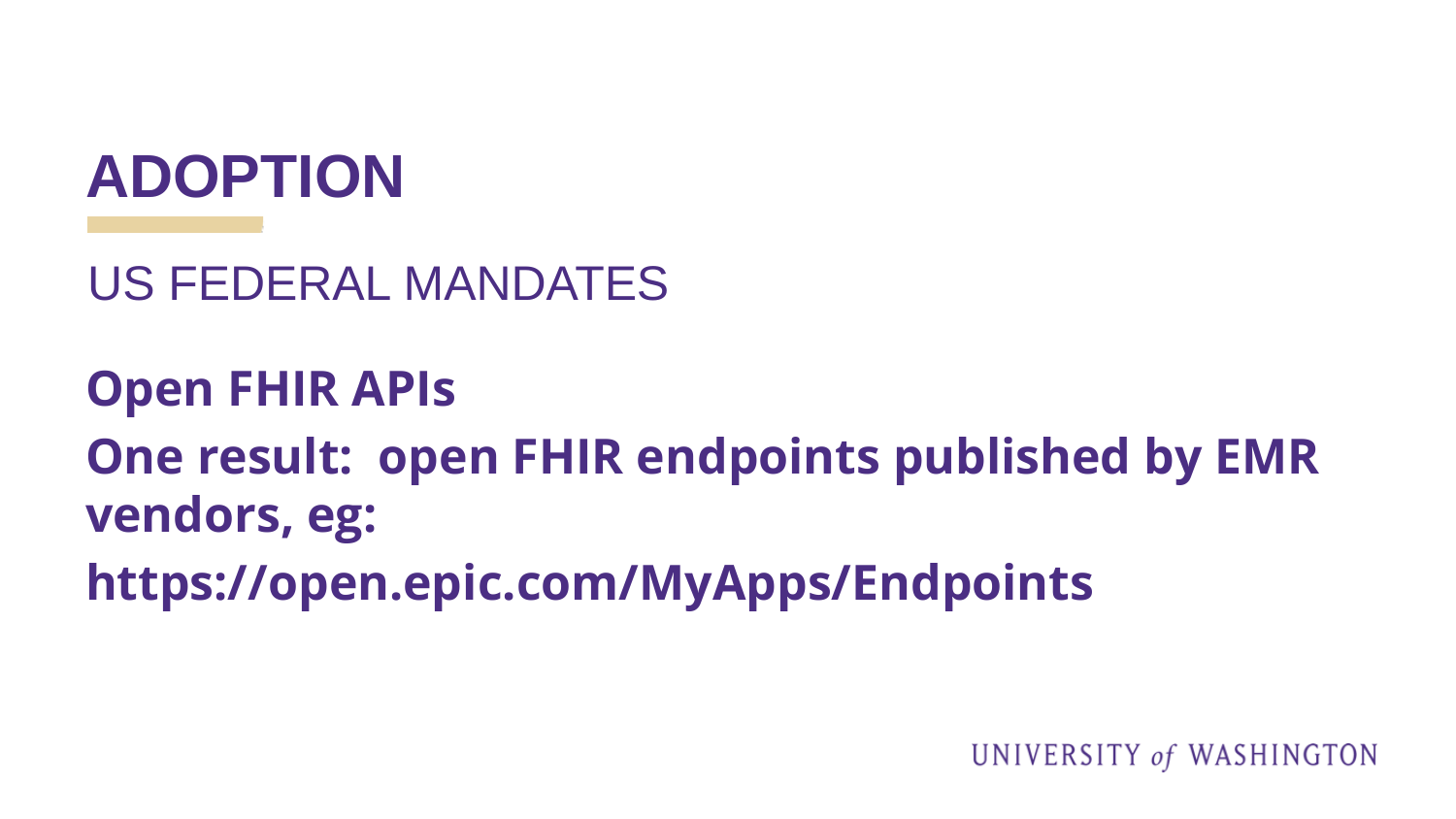

# ADOPTION
US FEDERAL MANDATES
Open FHIR APIs
One result:  open FHIR endpoints published by EMR vendors, eg:
https://open.epic.com/MyApps/Endpoints